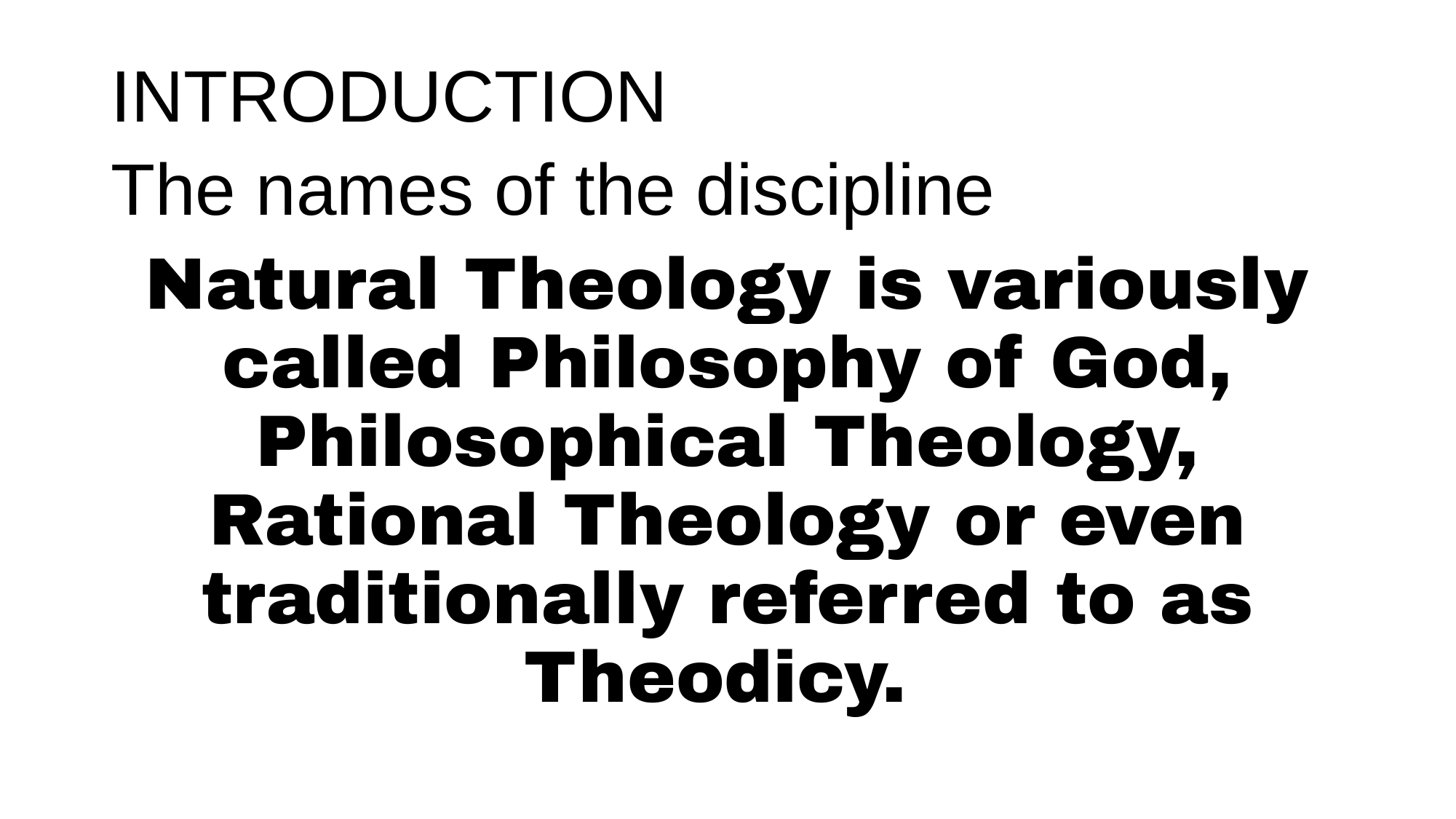

INTRODUCTION
The names of the discipline
Natural Theology is variously called Philosophy of God, Philosophical Theology, Rational Theology or even traditionally referred to as Theodicy.